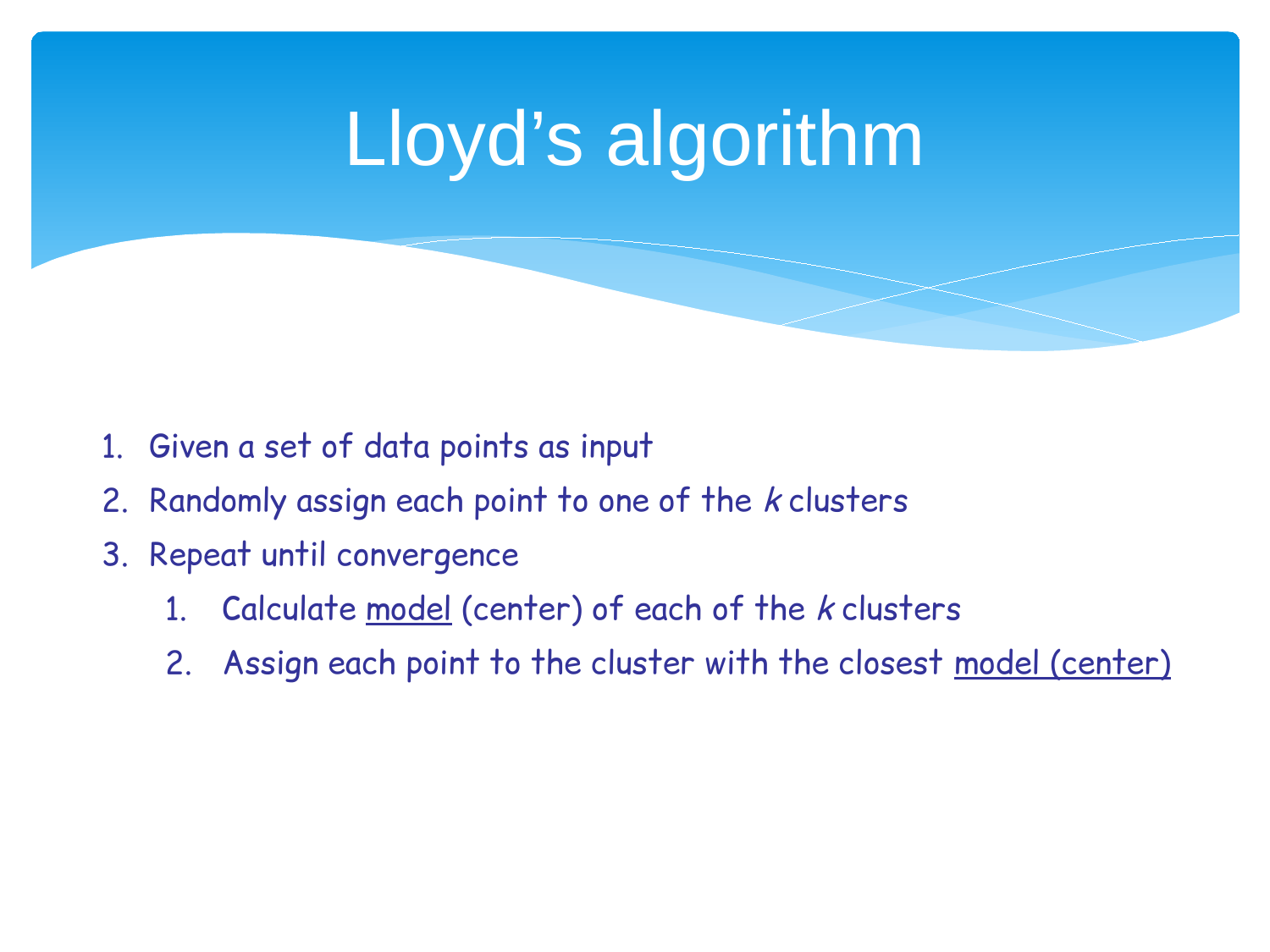

# Lloyd’s algorithm
Given a set of data points as input
Randomly assign each point to one of the k clusters
Repeat until convergence
 Calculate model (center) of each of the k clusters
 Assign each point to the cluster with the closest model (center)